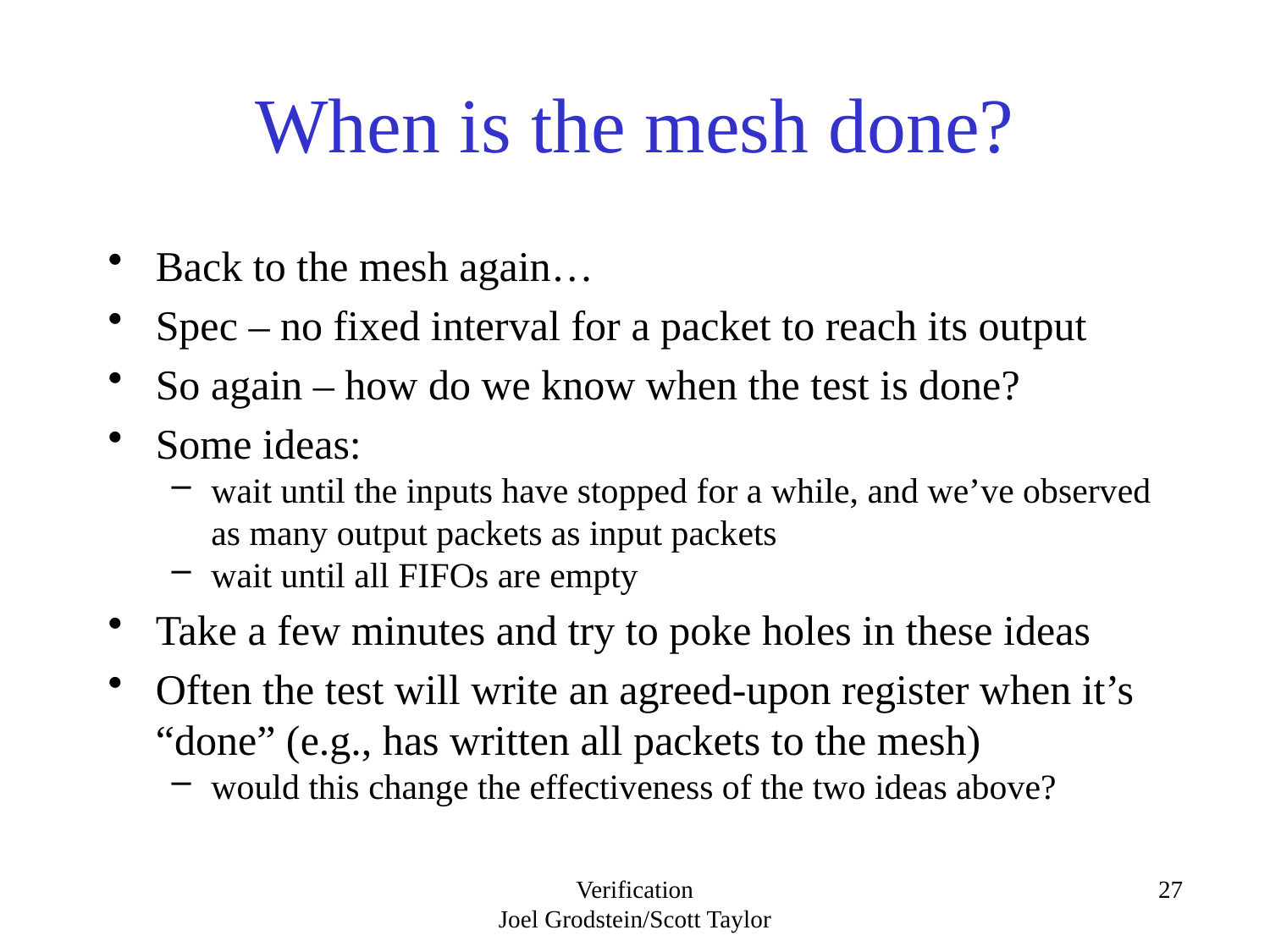

# When is the mesh done?
Back to the mesh again…
Spec – no fixed interval for a packet to reach its output
So again – how do we know when the test is done?
Some ideas:
wait until the inputs have stopped for a while, and we’ve observed as many output packets as input packets
wait until all FIFOs are empty
Take a few minutes and try to poke holes in these ideas
Often the test will write an agreed-upon register when it’s “done” (e.g., has written all packets to the mesh)
would this change the effectiveness of the two ideas above?

Verification
Joel Grodstein/Scott Taylor